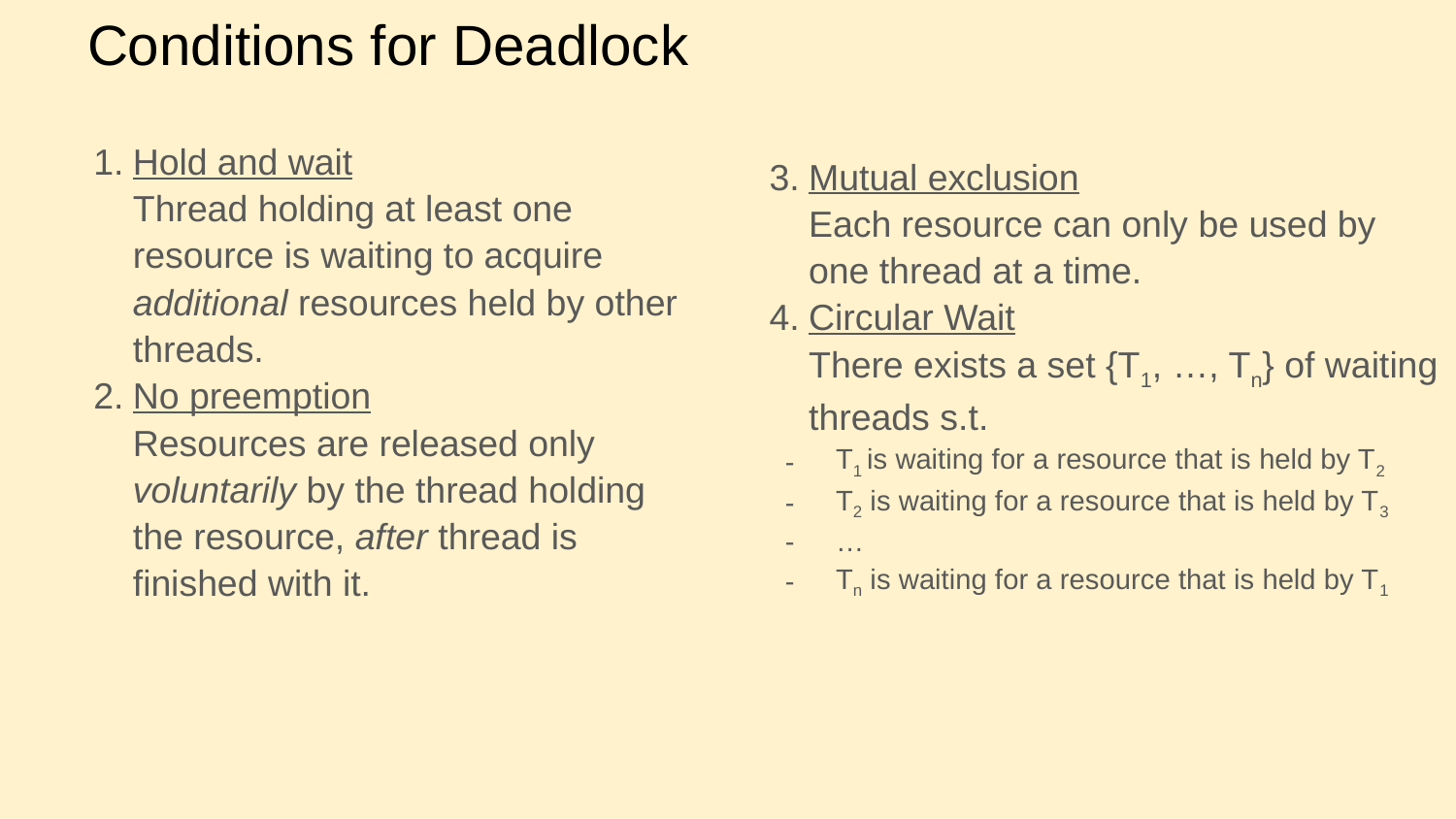

# Conditions for Deadlock
Hold and wait
Thread holding at least one resource is waiting to acquire additional resources held by other threads.
No preemption
Resources are released only voluntarily by the thread holding the resource, after thread is finished with it.
Mutual exclusion
Each resource can only be used by one thread at a time.
Circular Wait
There exists a set {T1, …, Tn} of waiting threads s.t.
T1 is waiting for a resource that is held by T2
T2 is waiting for a resource that is held by T3
…
Tn is waiting for a resource that is held by T1